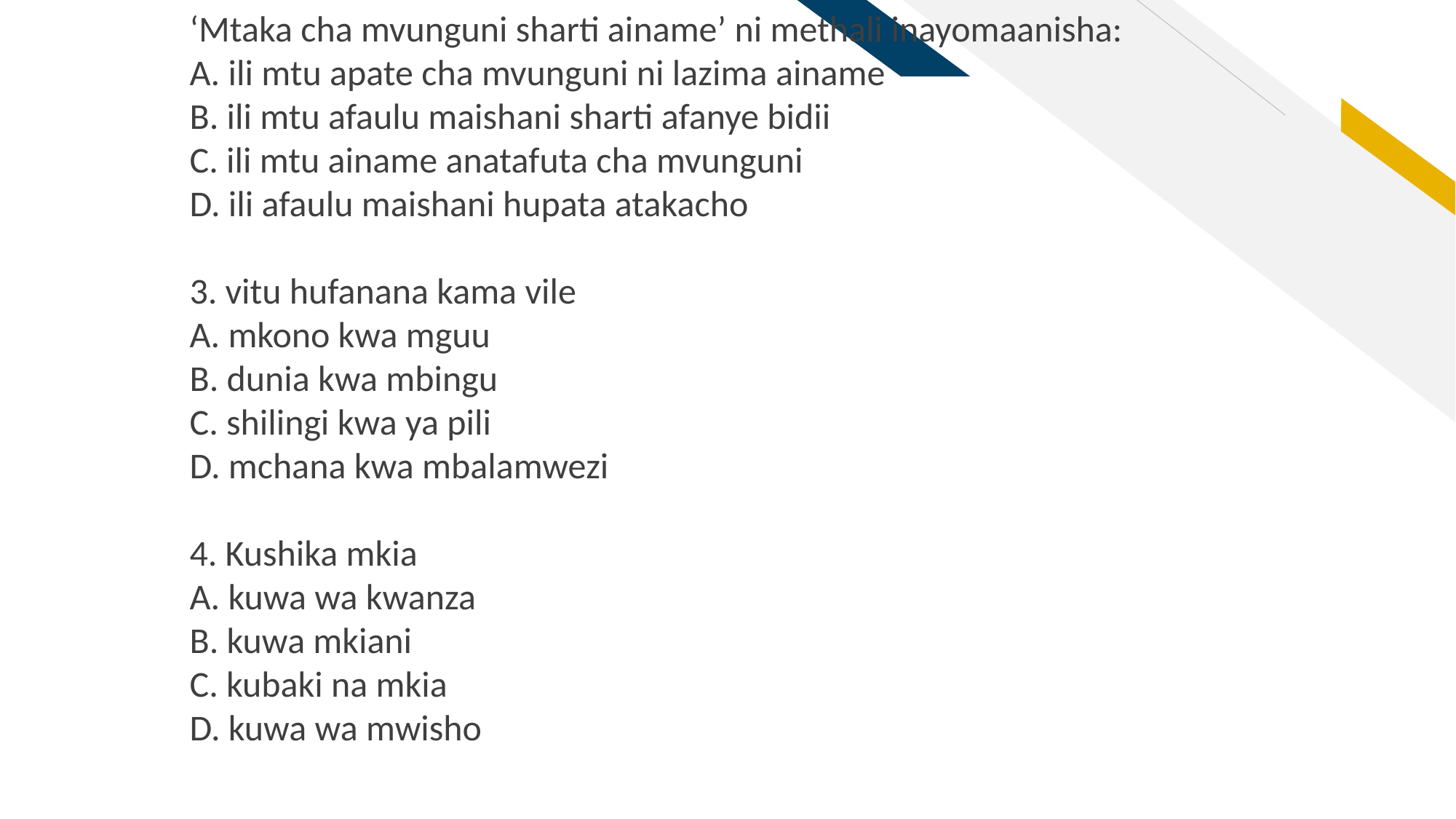

‘Mtaka cha mvunguni sharti ainame’ ni methali inayomaanisha:
A. ili mtu apate cha mvunguni ni lazima ainame
B. ili mtu afaulu maishani sharti afanye bidii
C. ili mtu ainame anatafuta cha mvunguni
D. ili afaulu maishani hupata atakacho

3. vitu hufanana kama vile
A. mkono kwa mguu
B. dunia kwa mbingu
C. shilingi kwa ya pili
D. mchana kwa mbalamwezi

4. Kushika mkia
A. kuwa wa kwanza
B. kuwa mkiani
C. kubaki na mkia
D. kuwa wa mwisho